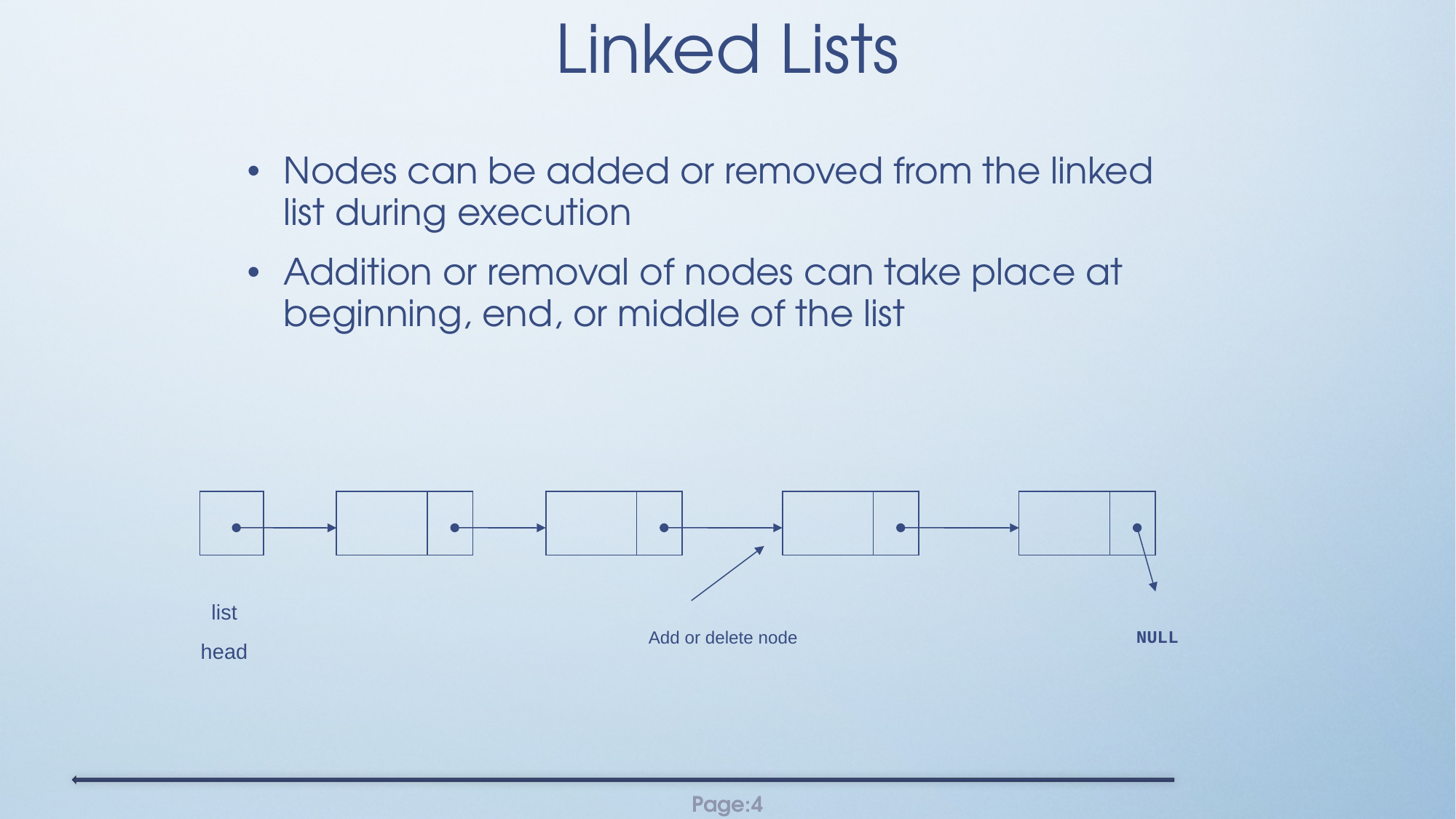

# Linked Lists
Nodes can be added or removed from the linked list during execution
Addition or removal of nodes can take place at beginning, end, or middle of the list

list
head
NULL
Add or delete node